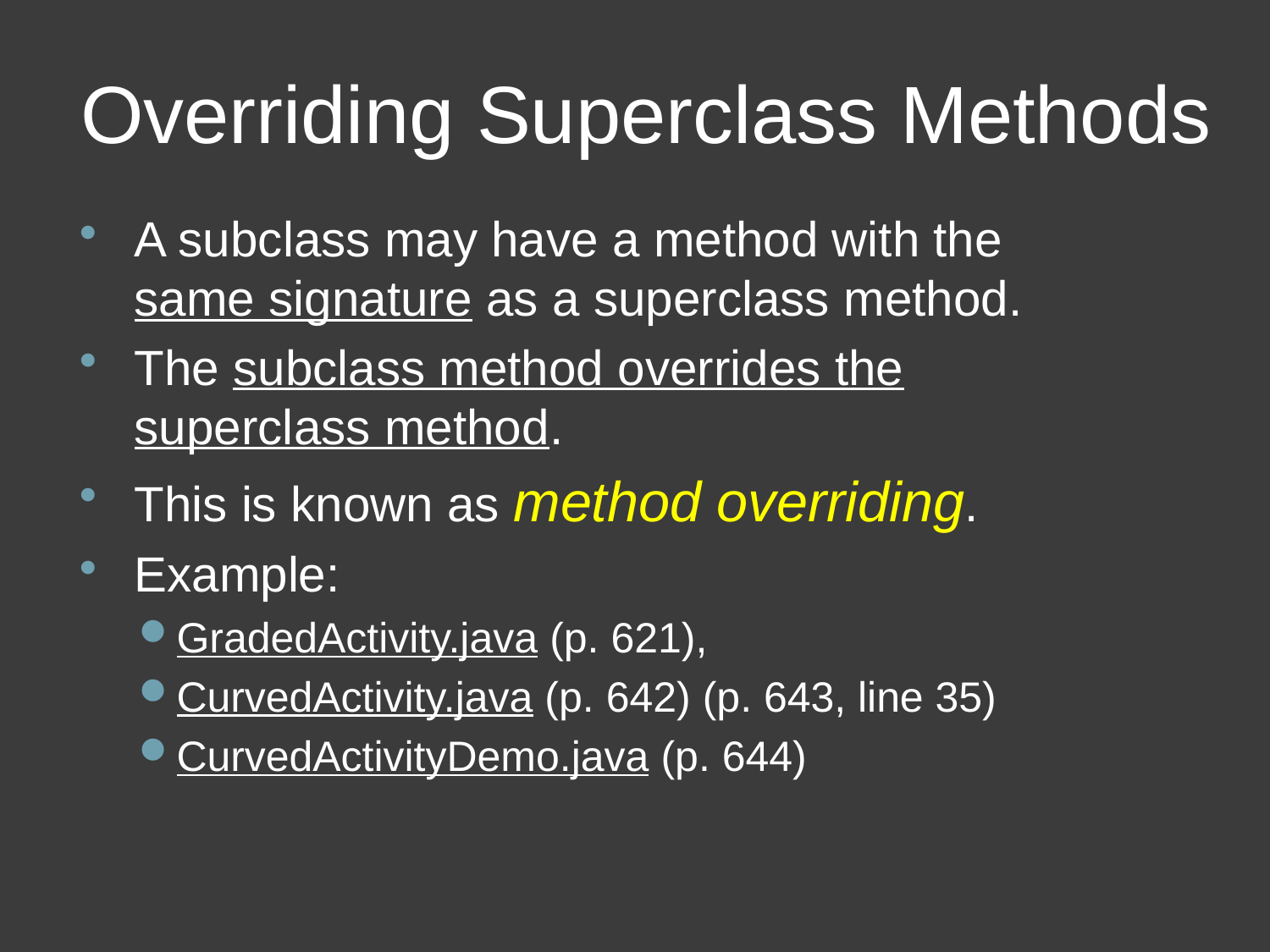

Overriding Superclass Methods
A subclass may have a method with the same signature as a superclass method.
The subclass method overrides the superclass method.
This is known as method overriding.
Example:
GradedActivity.java (p. 621),
CurvedActivity.java (p. 642) (p. 643, line 35)
CurvedActivityDemo.java (p. 644)